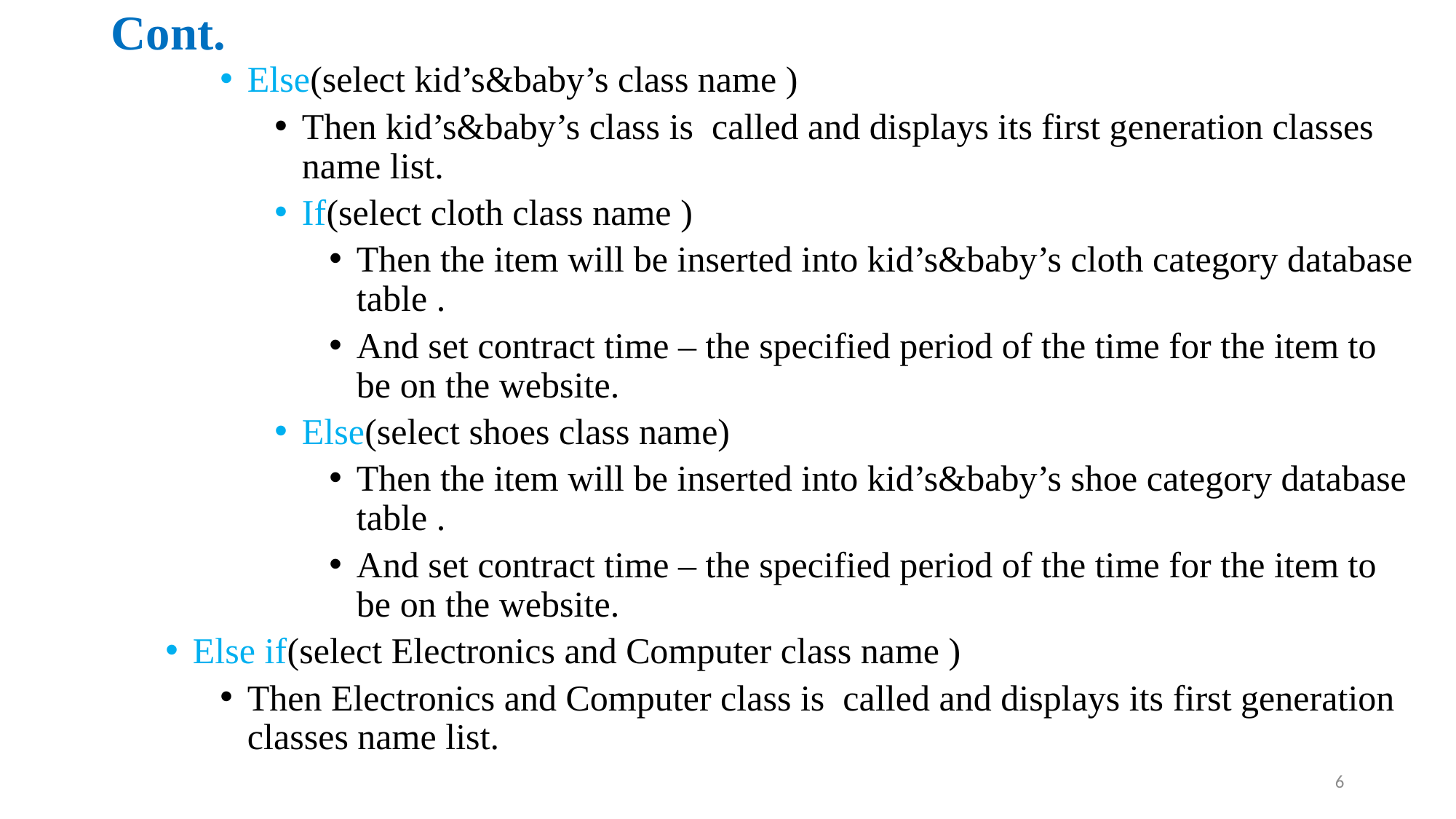

# Cont.
Else(select kid’s&baby’s class name )
Then kid’s&baby’s class is  called and displays its first generation classes name list.
If(select cloth class name )
Then the item will be inserted into kid’s&baby’s cloth category database table .
And set contract time – the specified period of the time for the item to be on the website.
Else(select shoes class name)
Then the item will be inserted into kid’s&baby’s shoe category database table .
And set contract time – the specified period of the time for the item to be on the website.
Else if(select Electronics and Computer class name )
Then Electronics and Computer class is  called and displays its first generation classes name list.

6